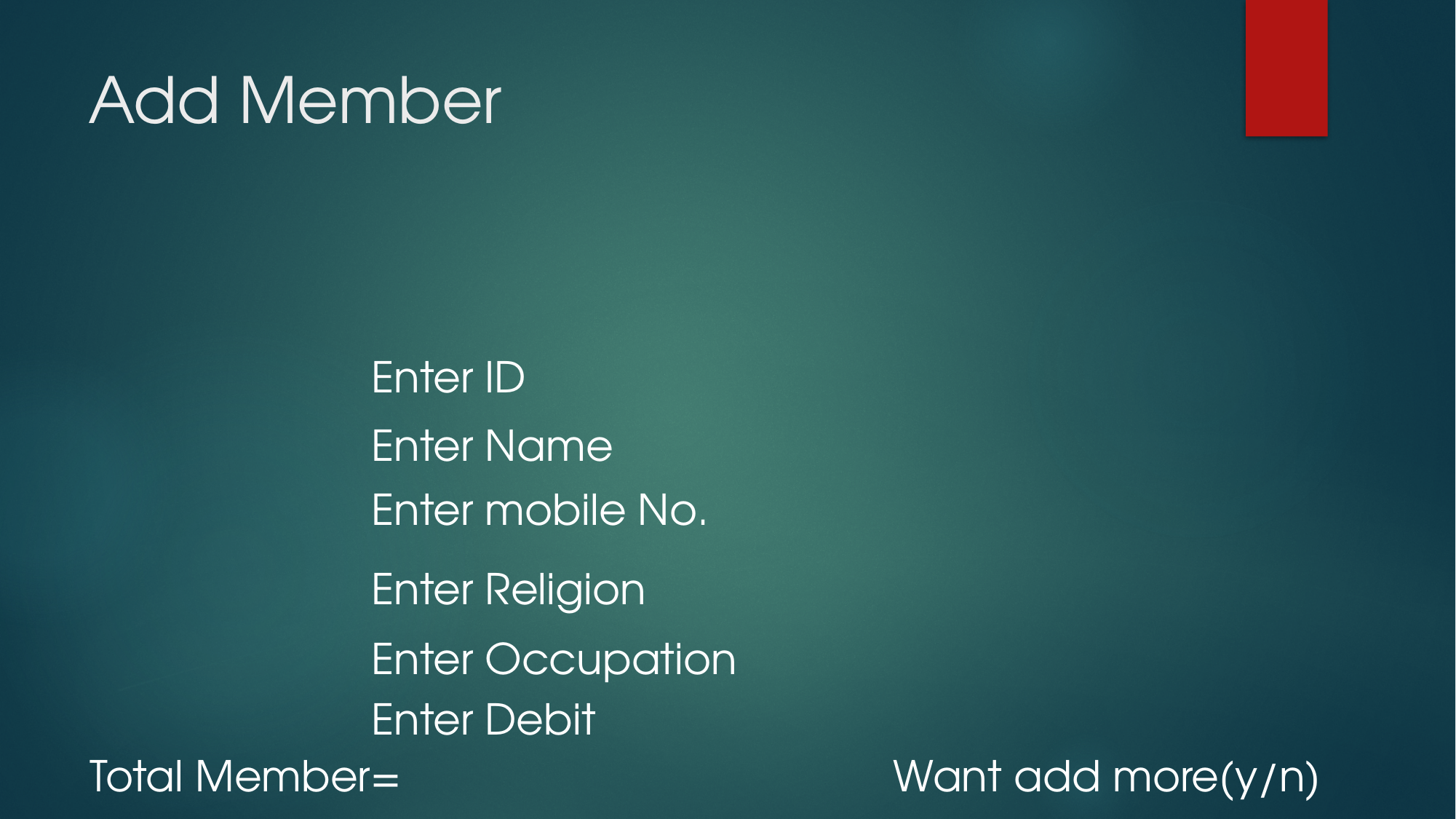

# Add Member
Enter ID
Enter Name
Enter mobile No.
Enter Religion
Enter Occupation
Enter Debit
Total Member=
Want add more(y/n)